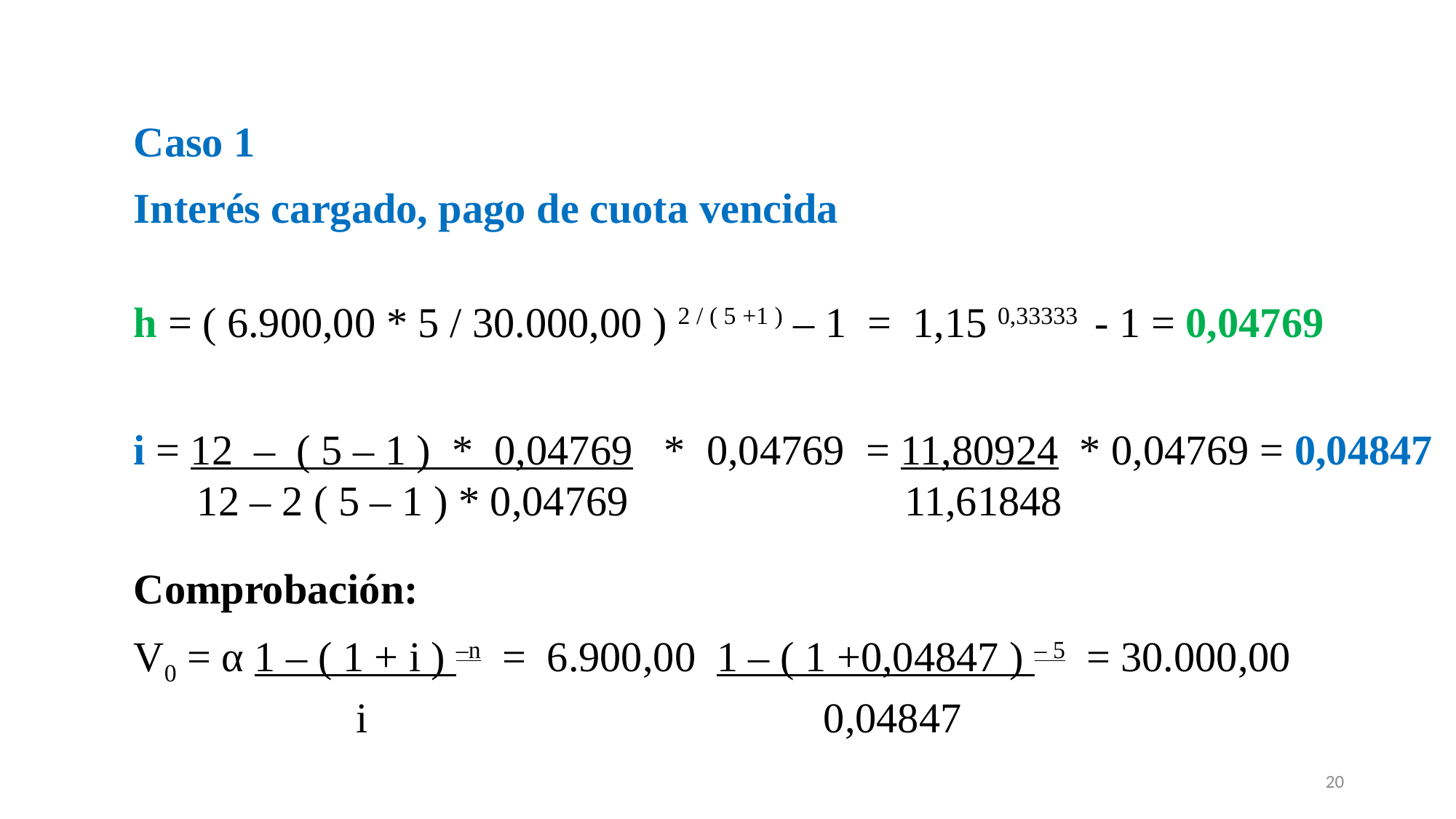

Caso 1
Interés cargado, pago de cuota vencida

h = ( 6.900,00 * 5 / 30.000,00 ) 2 / ( 5 +1 ) – 1  =  1,15 0,33333  - 1 = 0,04769

i = 12  –  ( 5 – 1 )  *  0,04769   *  0,04769  = 11,80924  * 0,04769 = 0,04847
      12 – 2 ( 5 – 1 ) * 0,04769		           11,61848
Comprobación:
V0 = α 1 – ( 1 + i ) –n  =  6.900,00  1 – ( 1 +0,04847 ) – 5  = 30.000,00
                i		                        0,04847
20